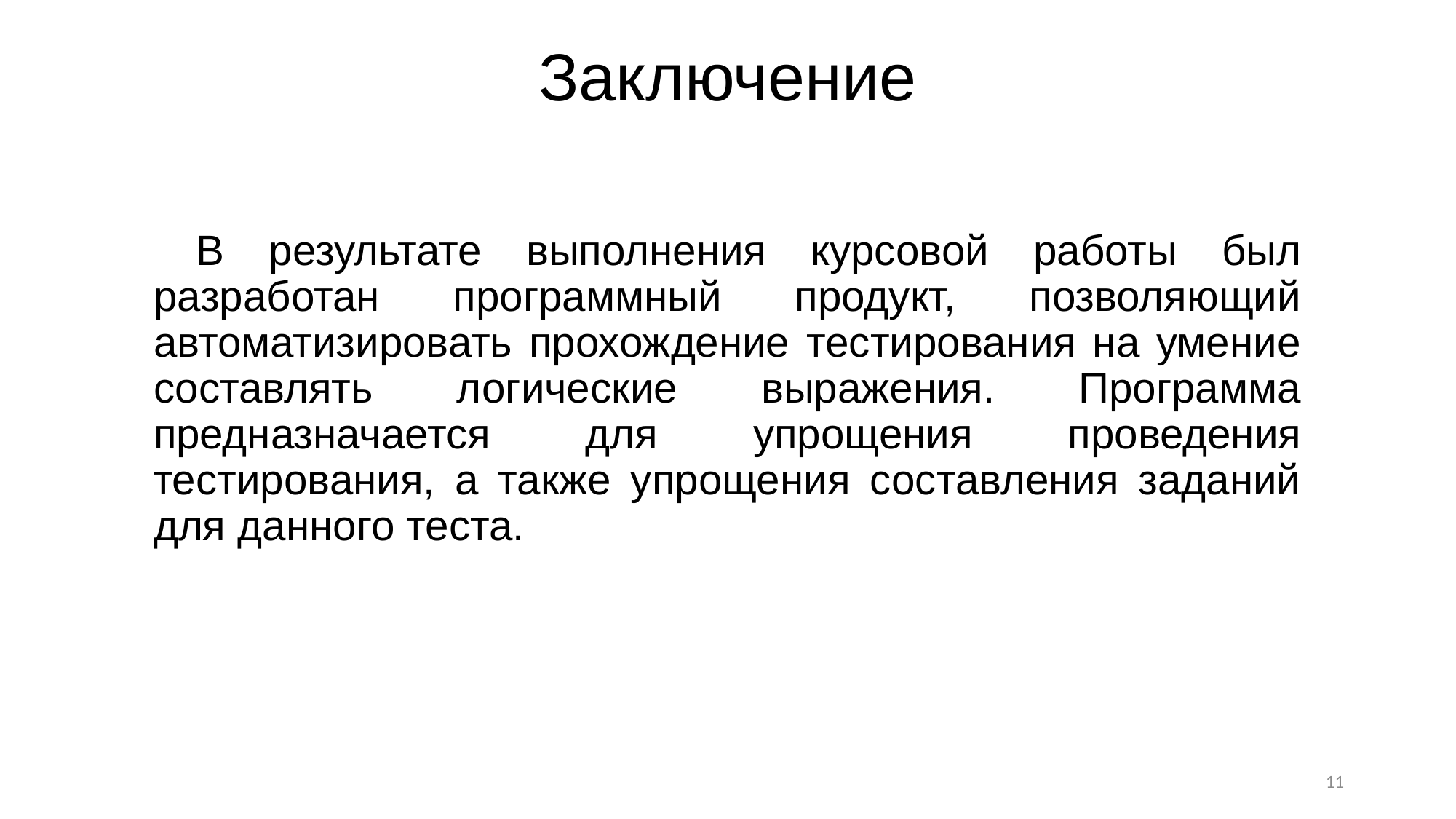

# Заключение
В результате выполнения курсовой работы был разработан программный продукт, позволяющий автоматизировать прохождение тестирования на умение составлять логические выражения. Программа предназначается для упрощения проведения тестирования, а также упрощения составления заданий для данного теста.
11